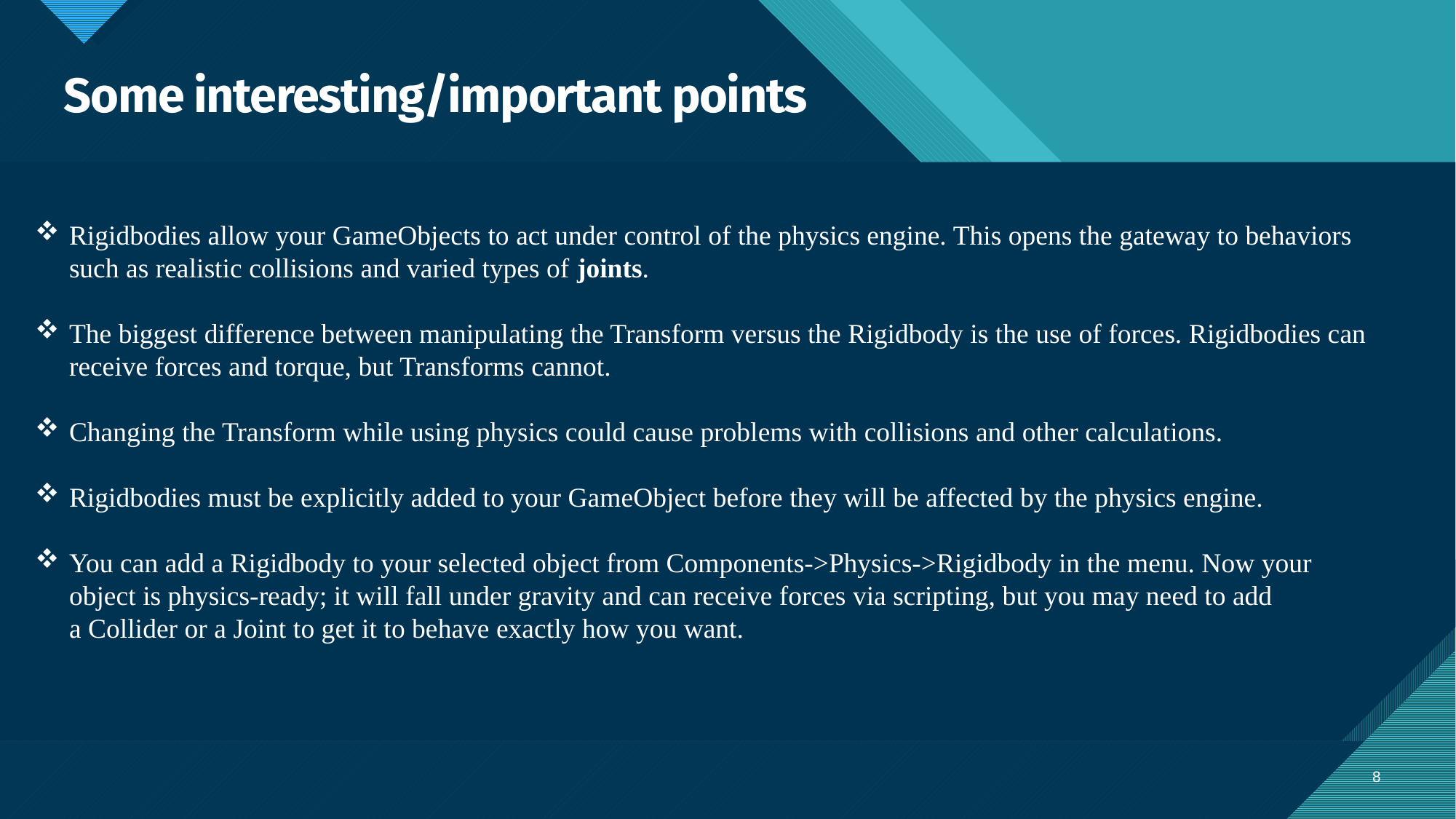

# Some interesting/important points
Rigidbodies allow your GameObjects to act under control of the physics engine. This opens the gateway to behaviors such as realistic collisions and varied types of joints.

The biggest difference between manipulating the Transform versus the Rigidbody is the use of forces. Rigidbodies can receive forces and torque, but Transforms cannot.

Changing the Transform while using physics could cause problems with collisions and other calculations.

Rigidbodies must be explicitly added to your GameObject before they will be affected by the physics engine.

You can add a Rigidbody to your selected object from Components->Physics->Rigidbody in the menu. Now your object is physics-ready; it will fall under gravity and can receive forces via scripting, but you may need to add a Collider or a Joint to get it to behave exactly how you want.

8